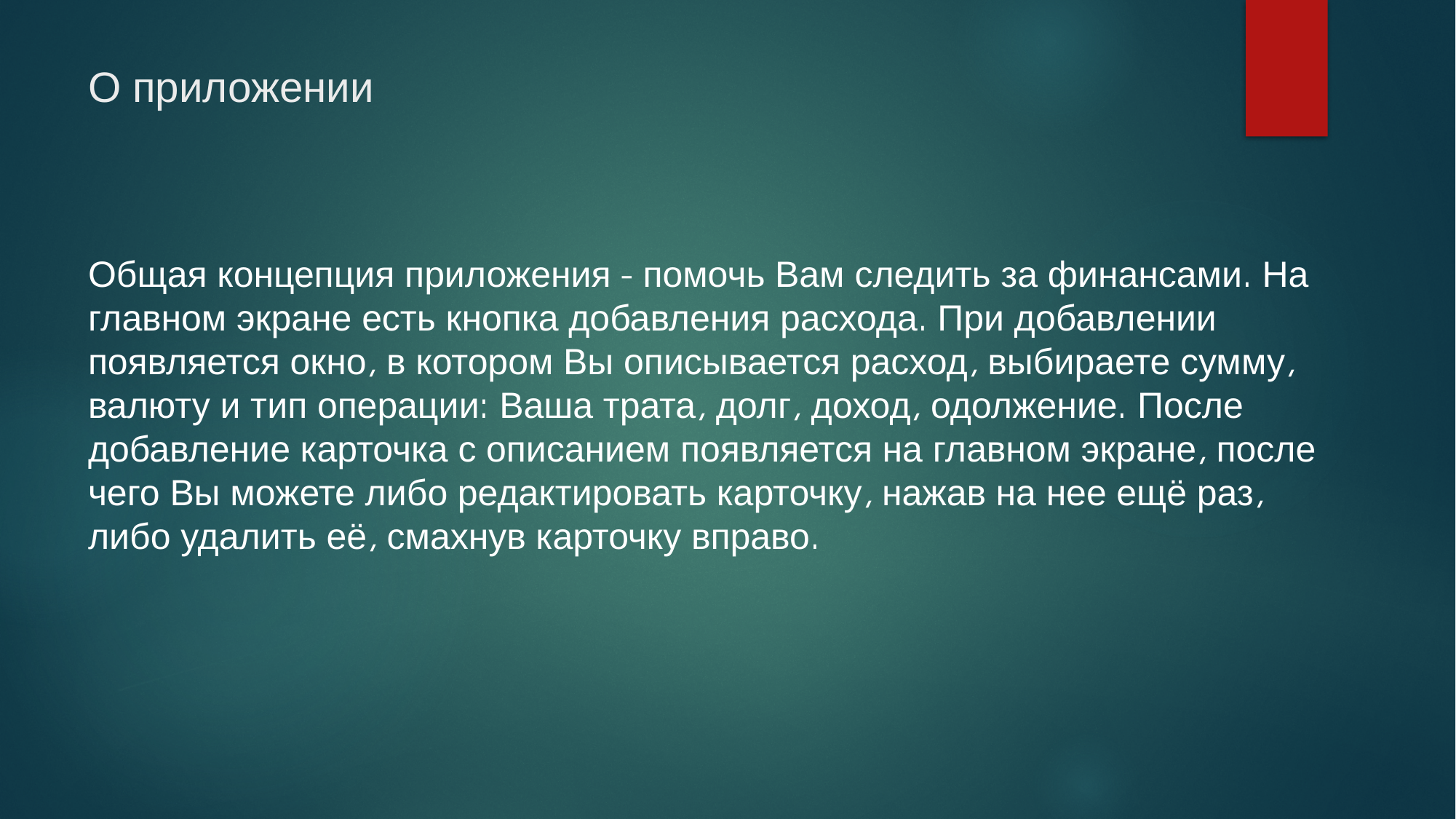

# О приложении
Общая концепция приложения - помочь Вам следить за финансами. На главном экране есть кнопка добавления расхода. При добавлении появляется окно, в котором Вы описывается расход, выбираете сумму, валюту и тип операции: Ваша трата, долг, доход, одолжение. После добавление карточка с описанием появляется на главном экране, после чего Вы можете либо редактировать карточку, нажав на нее ещё раз, либо удалить её, смахнув карточку вправо.